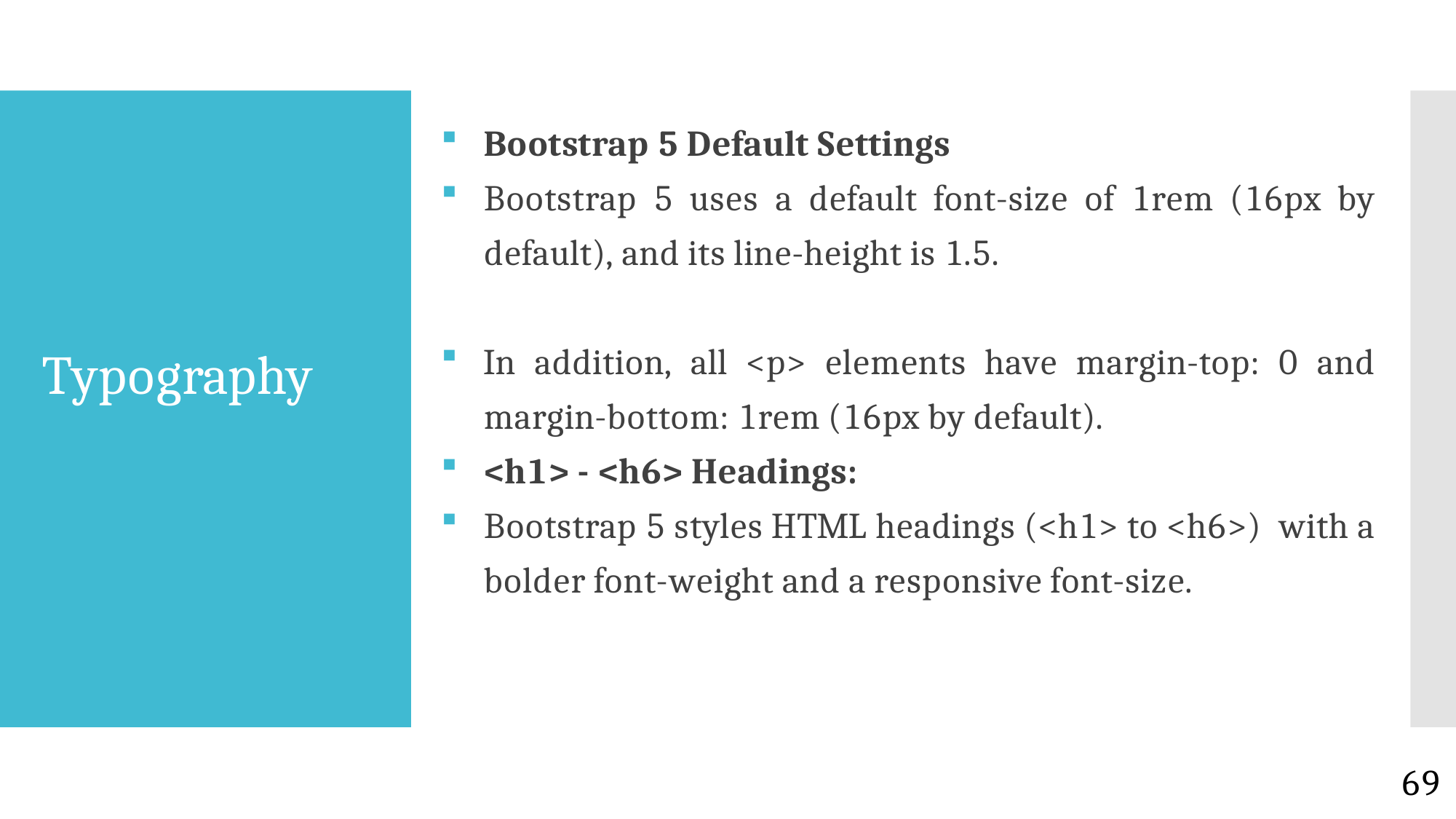

Bootstrap 5 Default Settings
Bootstrap 5 uses a default font-size of 1rem (16px by default), and its line-height is 1.5.

In addition, all <p> elements have margin-top: 0 and margin-bottom: 1rem (16px by default).
<h1> - <h6> Headings:
Bootstrap 5 styles HTML headings (<h1> to <h6>)  with a bolder font-weight and a responsive font-size.

# Typography
69